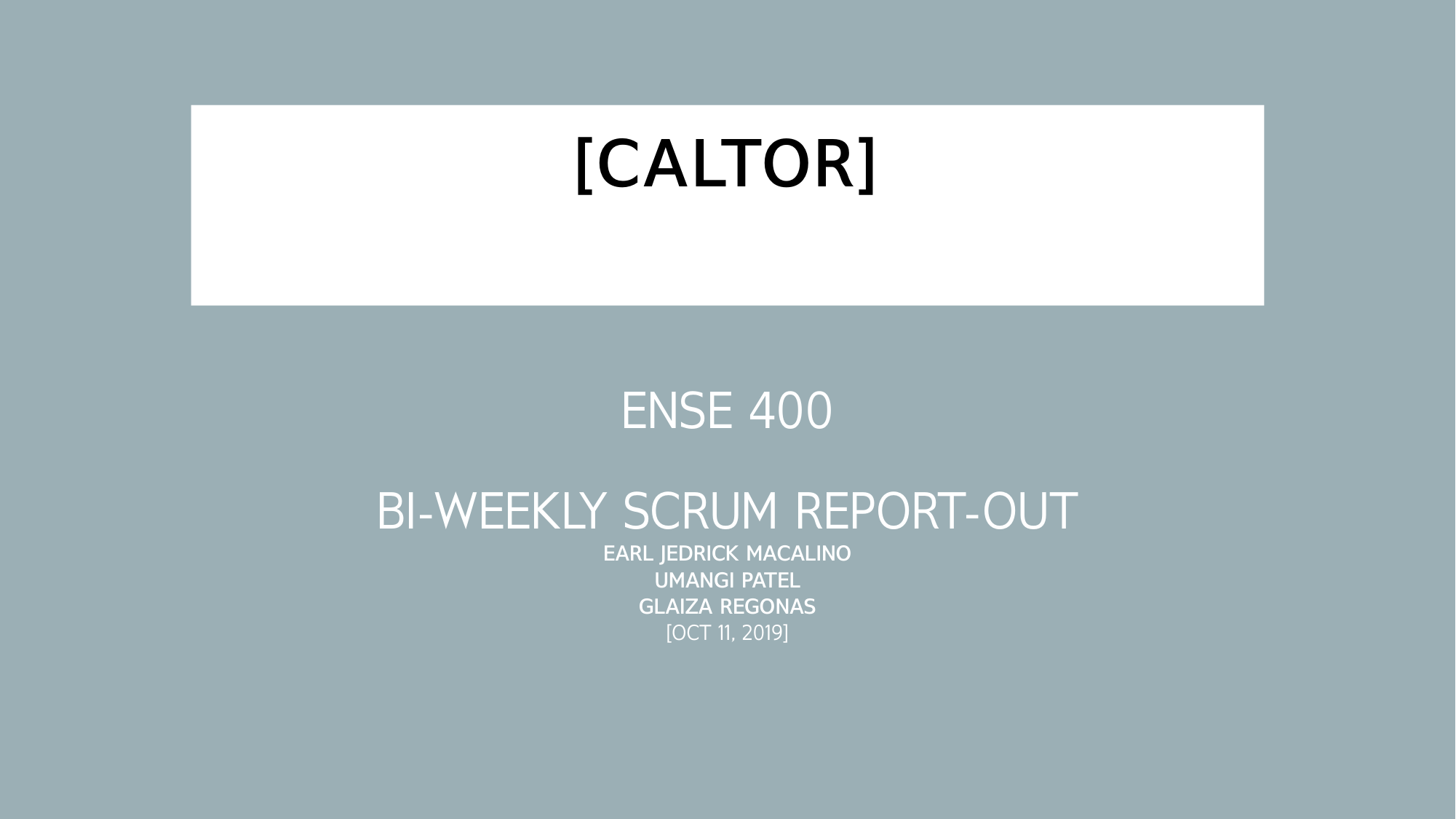

# [CALTOR]
ENSE 400
BI-WEEKLY SCRUM REPORT-OUT
EARL JEDRICK MACALINO
UMANGI PATEL
GLAIZA REGONAS
[OCT 11, 2019]